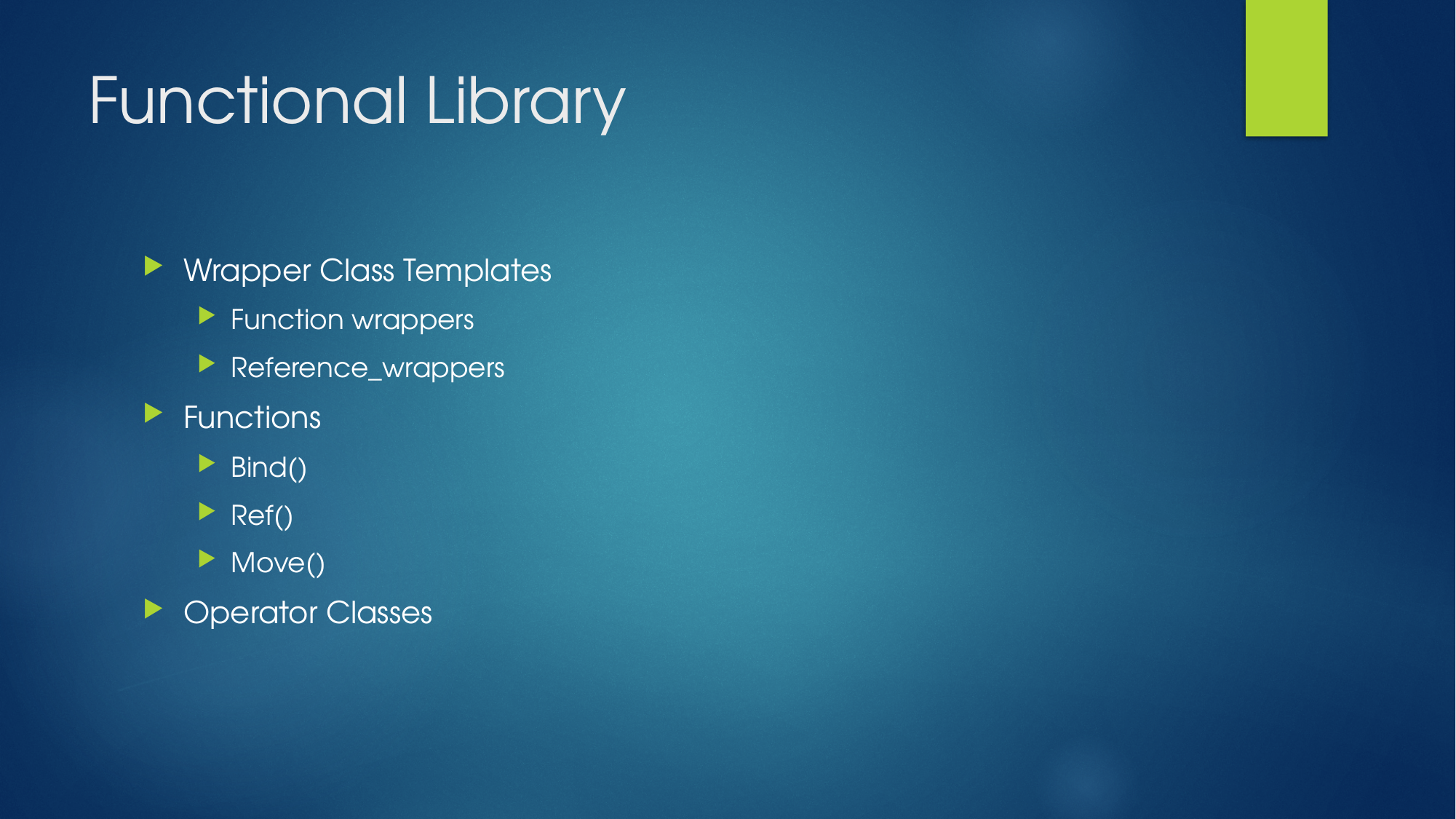

# Functional Library
Wrapper Class Templates
Function wrappers
Reference_wrappers
Functions
Bind()
Ref()
Move()
Operator Classes